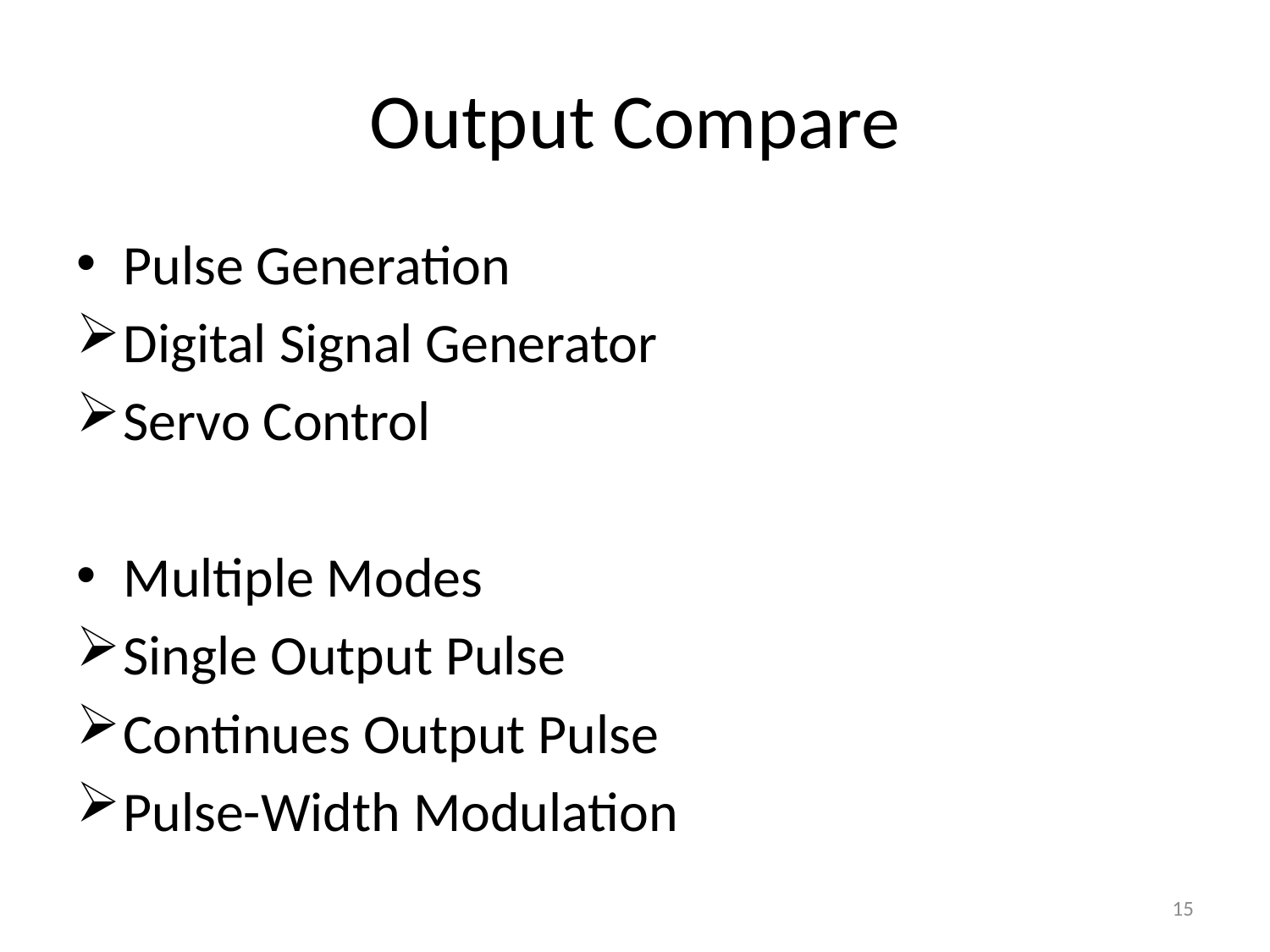

# Output Compare
Pulse Generation
Digital Signal Generator
Servo Control

Multiple Modes
Single Output Pulse
Continues Output Pulse
Pulse-Width Modulation
15